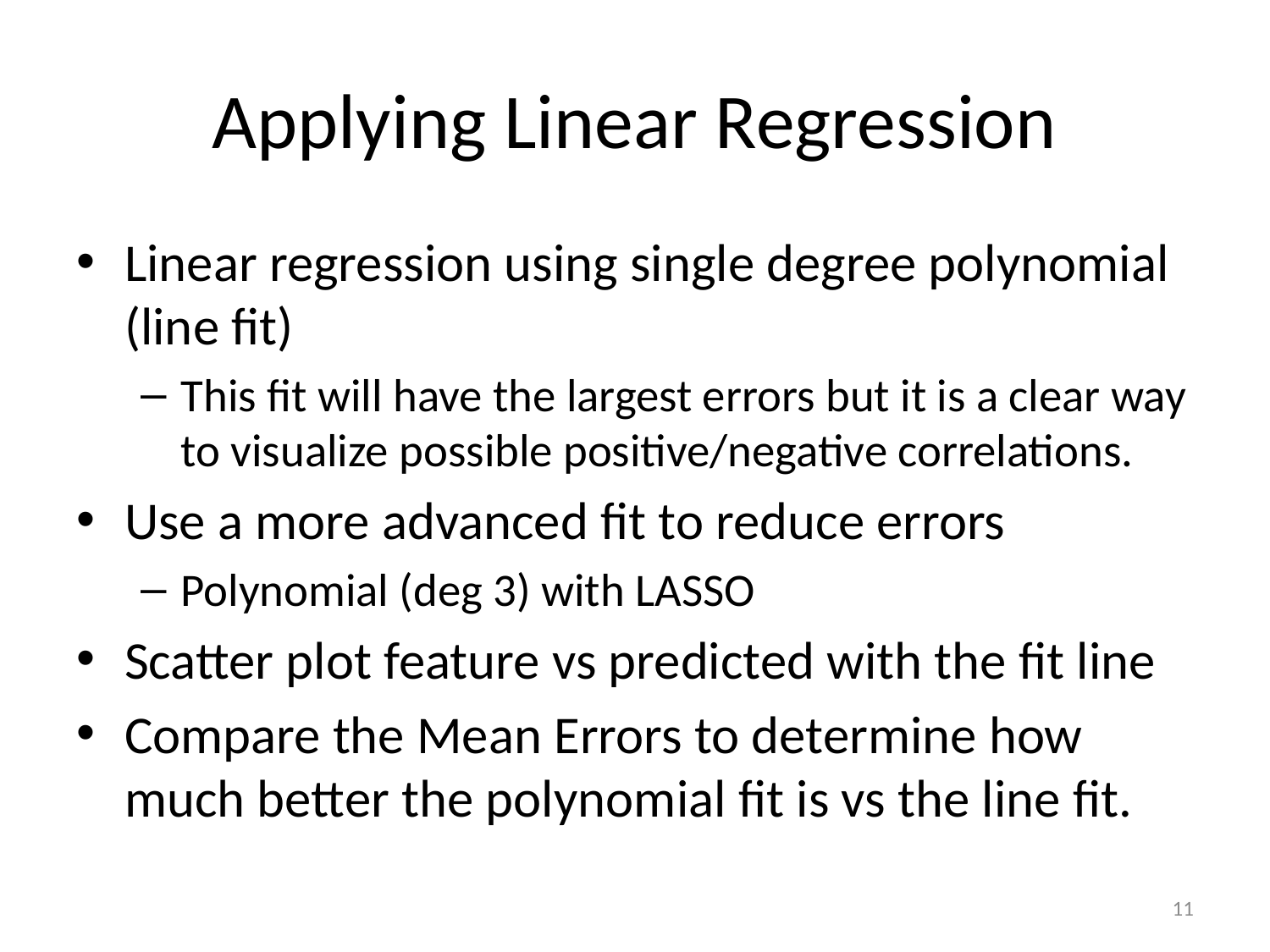

# Applying Linear Regression
Linear regression using single degree polynomial (line fit)
This fit will have the largest errors but it is a clear way to visualize possible positive/negative correlations.
Use a more advanced fit to reduce errors
Polynomial (deg 3) with LASSO
Scatter plot feature vs predicted with the fit line
Compare the Mean Errors to determine how much better the polynomial fit is vs the line fit.

11